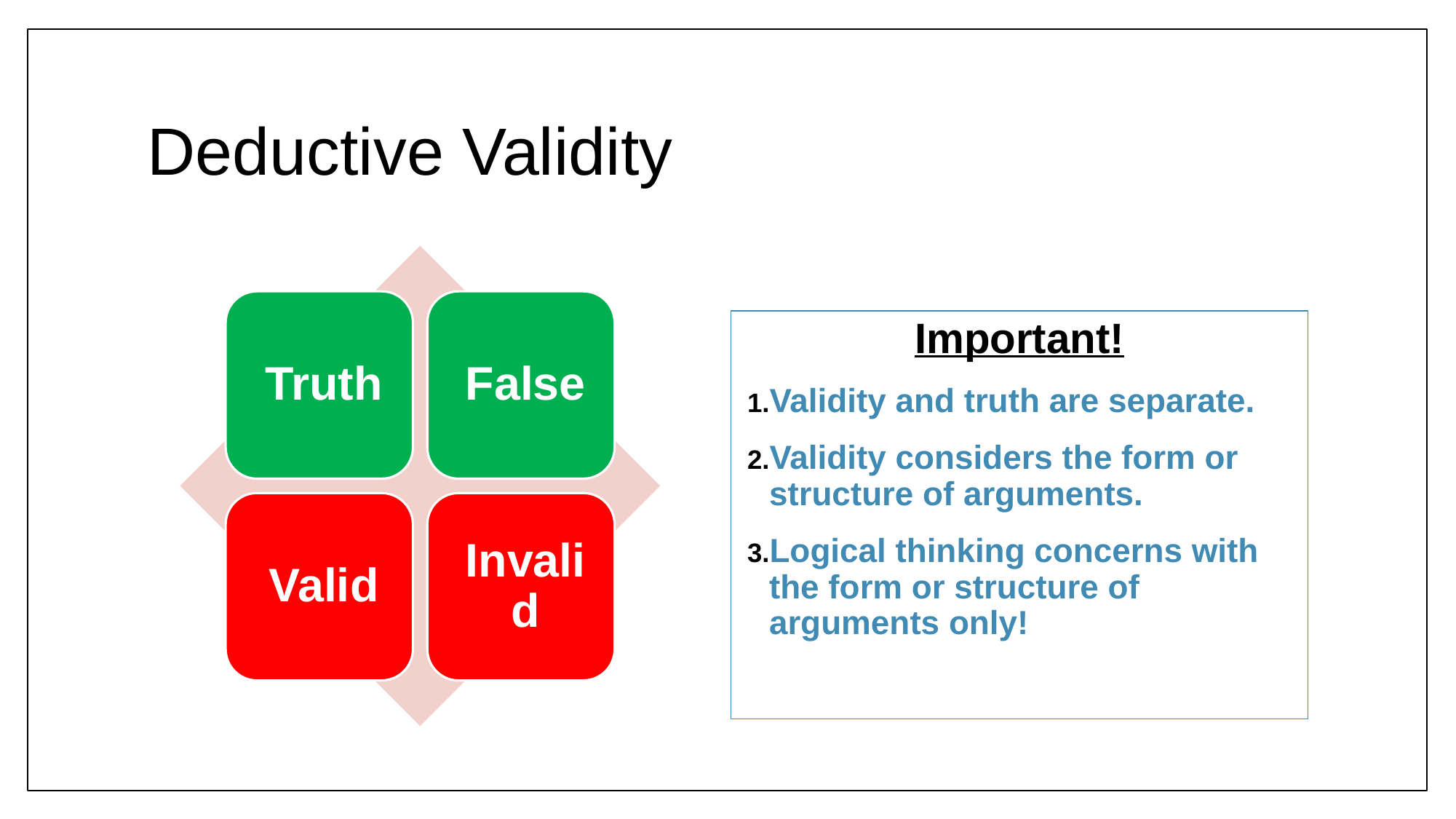

# Deductive Validity
Truth
False
Valid
Invalid
Important!
Validity and truth are separate.
Validity considers the form or structure of arguments.
Logical thinking concerns with the form or structure of arguments only!